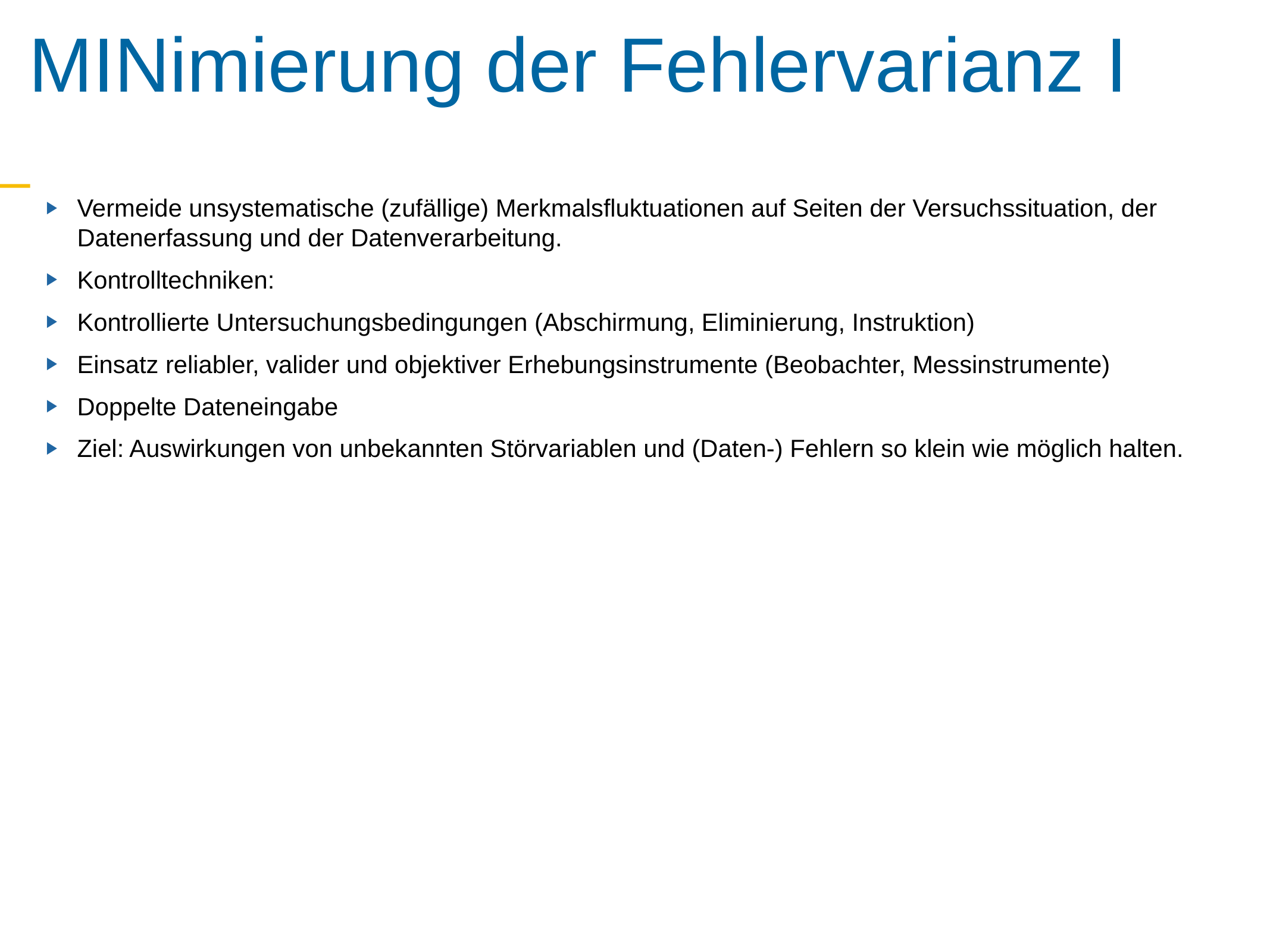

MINimierung der Fehlervarianz I
Vermeide unsystematische (zufällige) Merkmalsfluktuationen auf Seiten der Versuchssituation, der Datenerfassung und der Datenverarbeitung.
Kontrolltechniken:
Kontrollierte Untersuchungsbedingungen (Abschirmung, Eliminierung, Instruktion)
Einsatz reliabler, valider und objektiver Erhebungsinstrumente (Beobachter, Messinstrumente)
Doppelte Dateneingabe
Ziel: Auswirkungen von unbekannten Störvariablen und (Daten-) Fehlern so klein wie möglich halten.
26